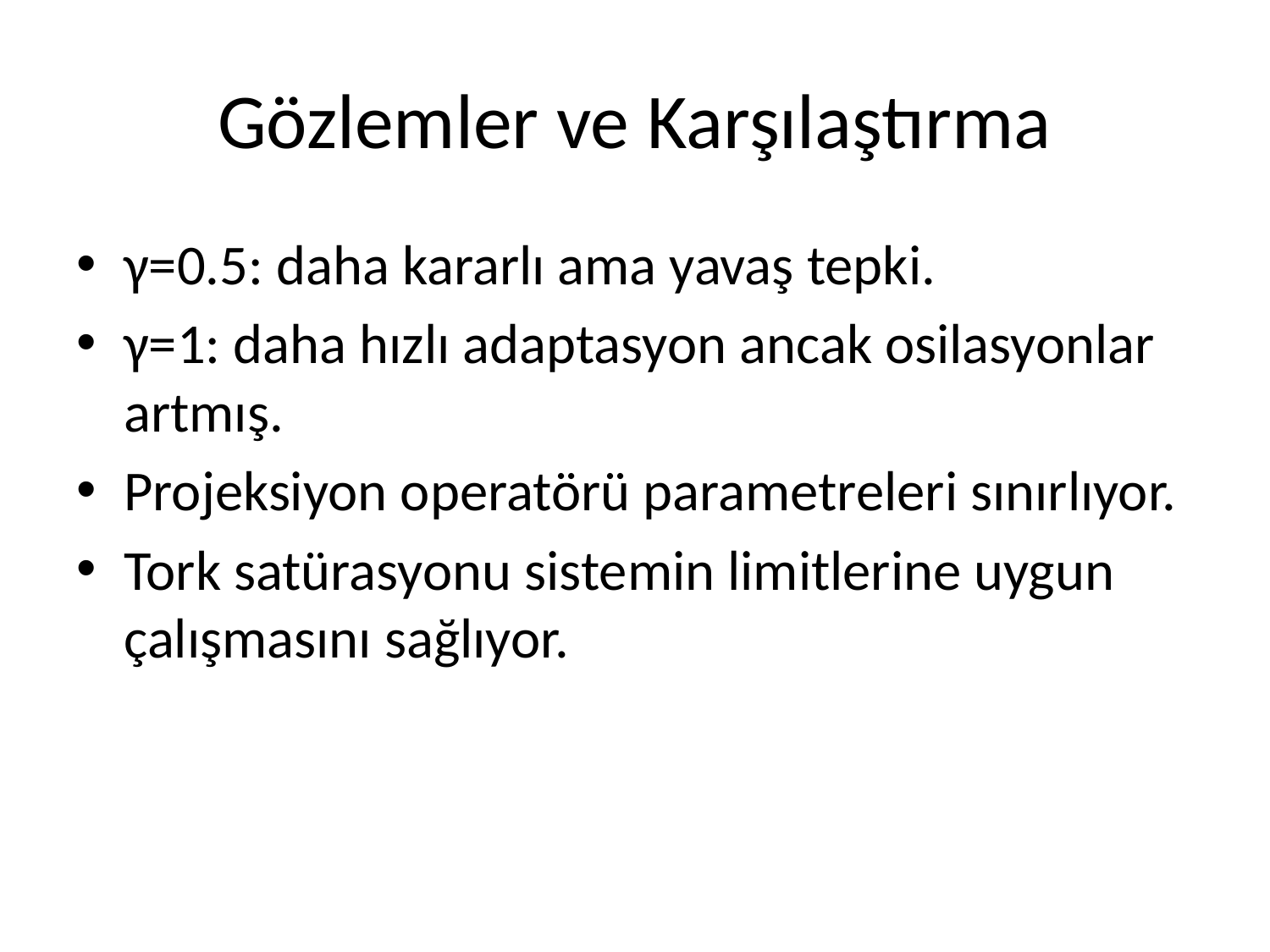

Gözlemler ve Karşılaştırma
γ=0.5: daha kararlı ama yavaş tepki.
γ=1: daha hızlı adaptasyon ancak osilasyonlar artmış.
Projeksiyon operatörü parametreleri sınırlıyor.
Tork satürasyonu sistemin limitlerine uygun çalışmasını sağlıyor.